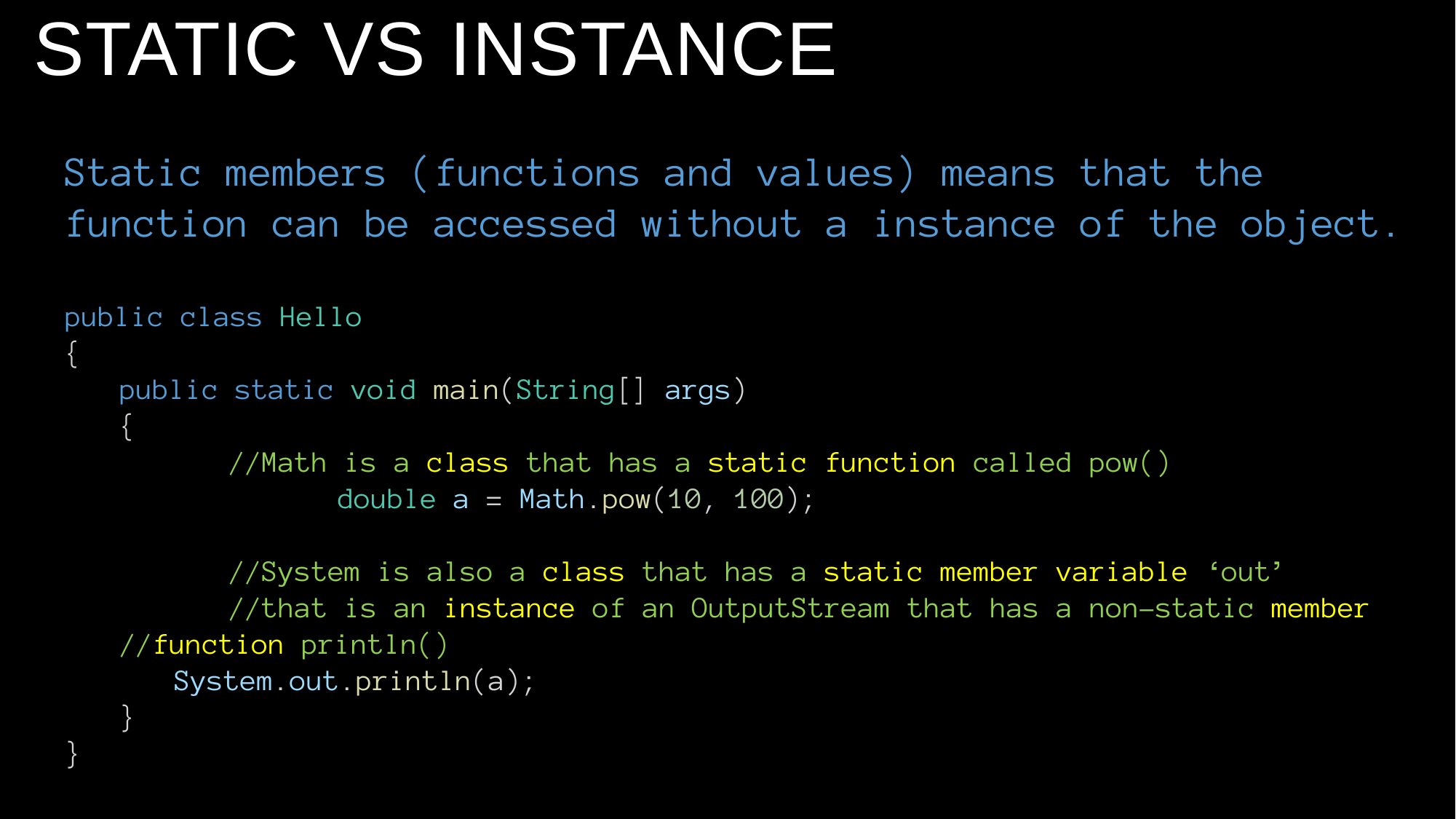

# Static vs Instance
Static members (functions and values) means that the function can be accessed without a instance of the object.

public class Hello
{
public static void main(String[] args)
{
	//Math is a class that has a static function called pow()
			double a = Math.pow(10, 100);

	//System is also a class that has a static member variable ‘out’
	//that is an instance of an OutputStream that has a non-static member 	//function println()
System.out.println(a);
}
}